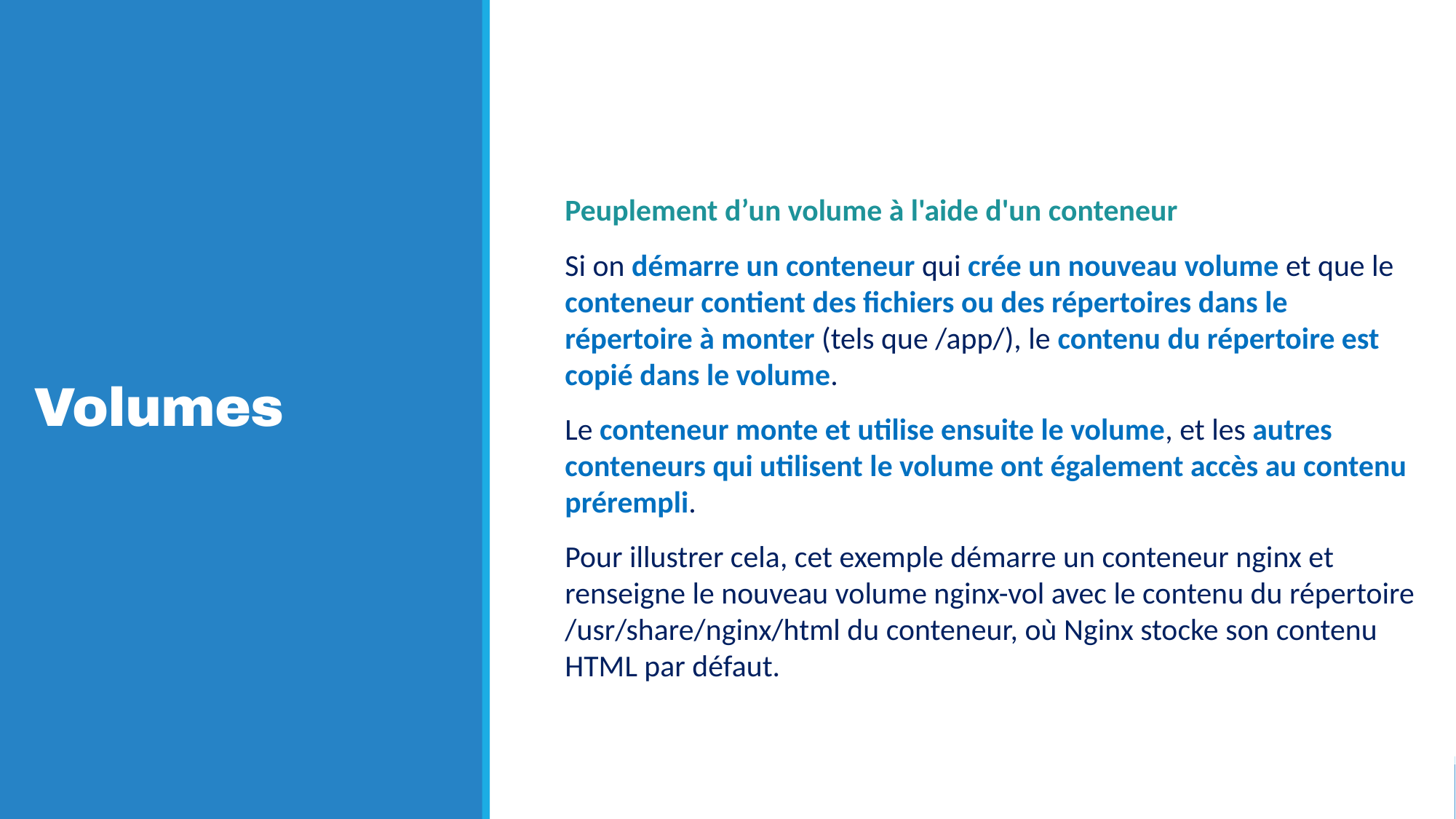

# Volumes

Peuplement d’un volume à l'aide d'un conteneur
Si on démarre un conteneur qui crée un nouveau volume et que le conteneur contient des fichiers ou des répertoires dans le répertoire à monter (tels que /app/), le contenu du répertoire est copié dans le volume.
Le conteneur monte et utilise ensuite le volume, et les autres conteneurs qui utilisent le volume ont également accès au contenu prérempli.
Pour illustrer cela, cet exemple démarre un conteneur nginx et renseigne le nouveau volume nginx-vol avec le contenu du répertoire /usr/share/nginx/html du conteneur, où Nginx stocke son contenu HTML par défaut.